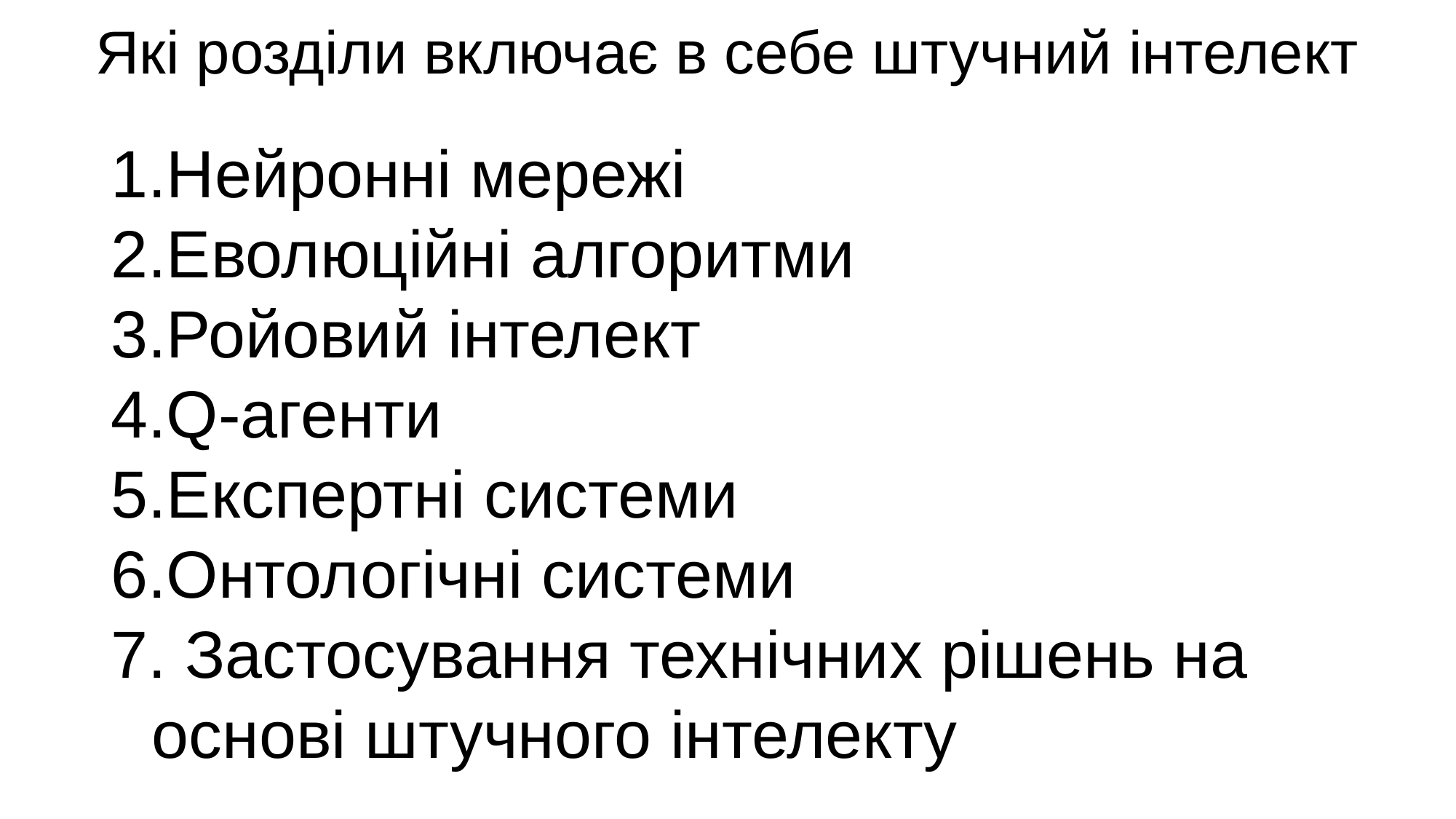

# Які розділи включає в себе штучний інтелект
Нейронні мережі
Еволюційні алгоритми
Ройовий інтелект
Q-агенти
Експертні системи
Онтологічні системи
 Застосування технічних рішень на основі штучного інтелекту